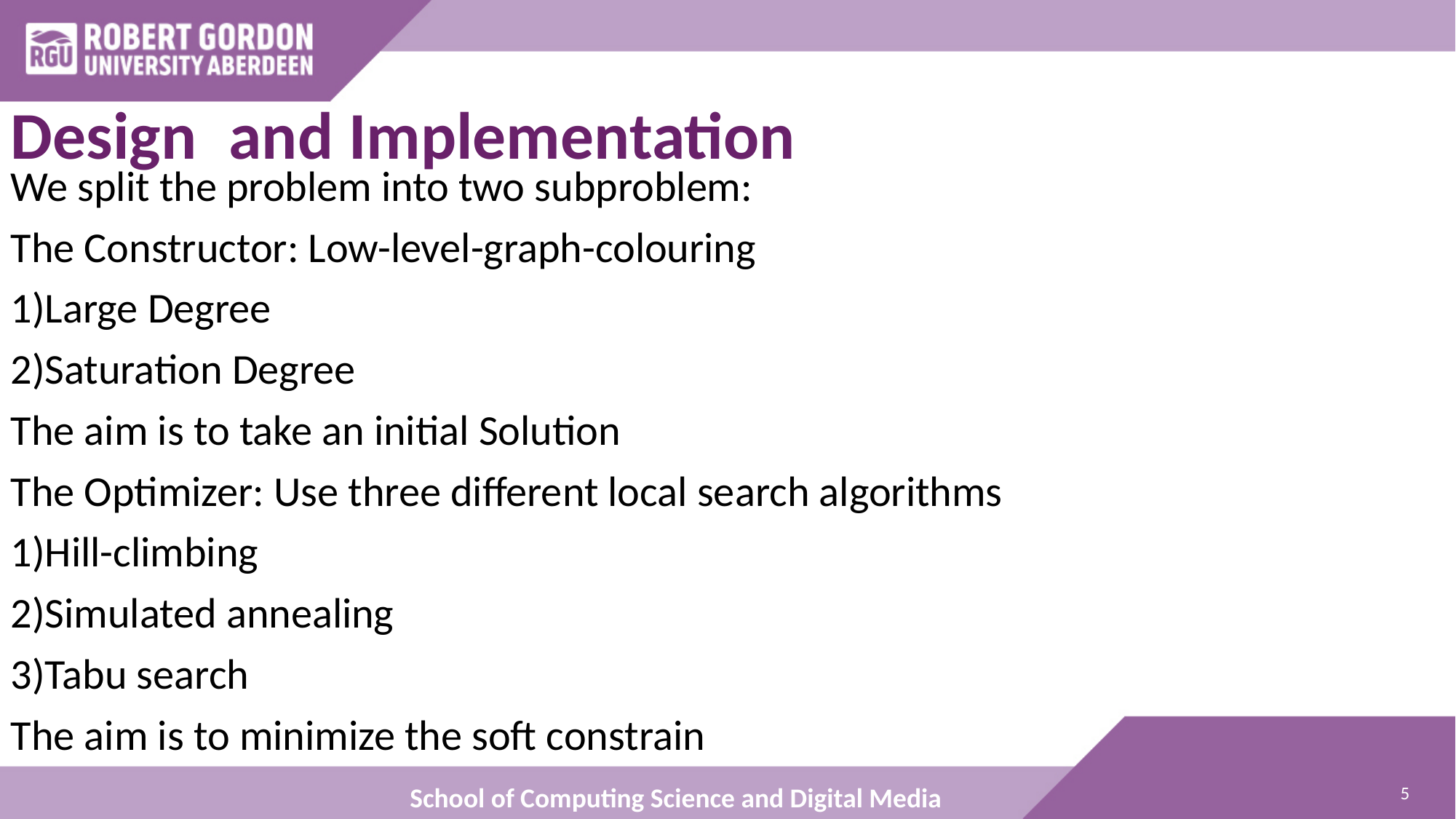

# Design	and Implementation
We split the problem into two subproblem:
The Constructor: Low-level-graph-colouring
1)Large Degree
2)Saturation Degree
The aim is to take an initial Solution
The Optimizer: Use three different local search algorithms
1)Hill-climbing
2)Simulated annealing
3)Tabu search
The aim is to minimize the soft constrain
5